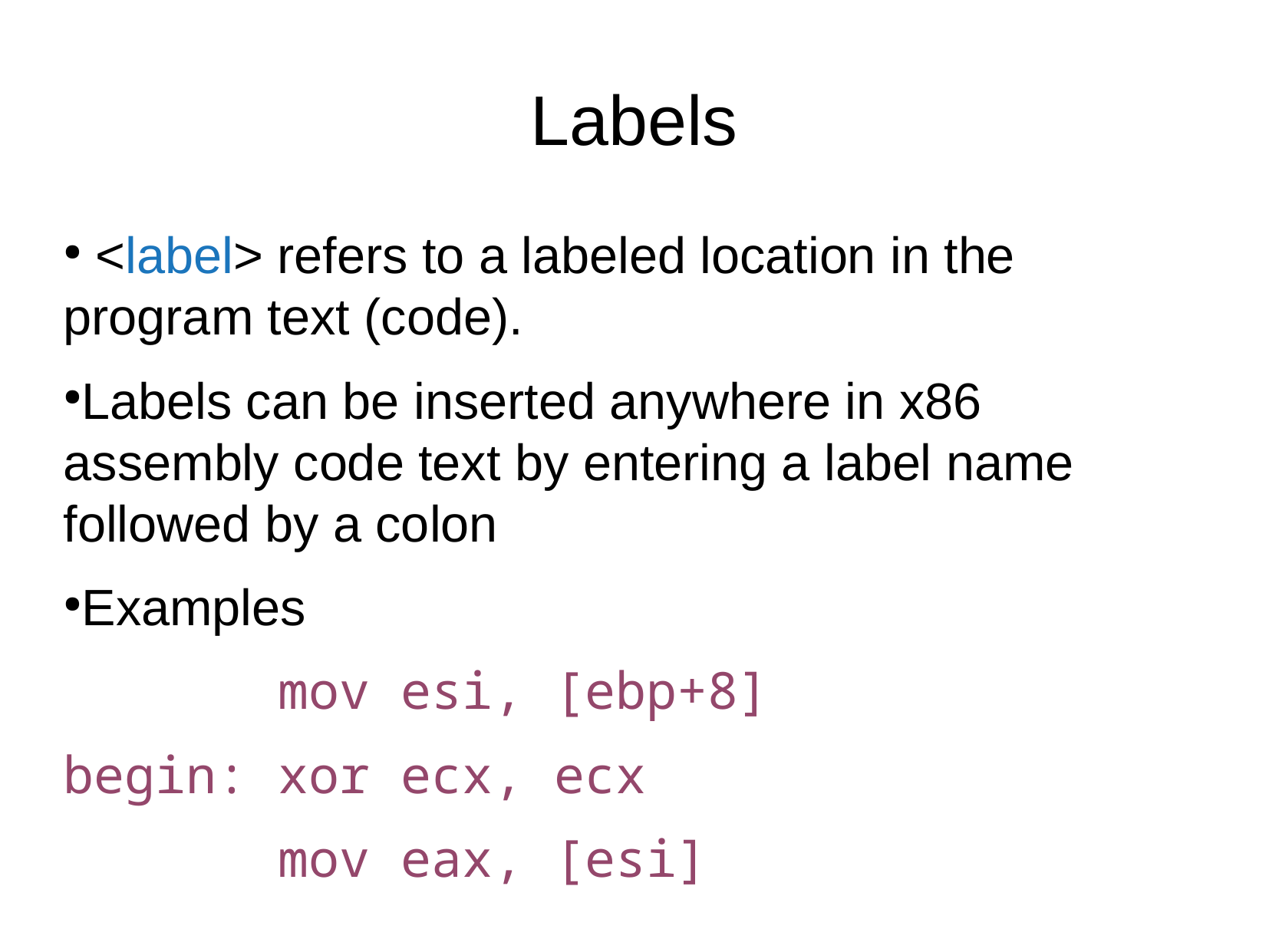

Labels
 <label> refers to a labeled location in the program text (code).
Labels can be inserted anywhere in x86 assembly code text by entering a label name followed by a colon
Examples
       mov esi, [ebp+8]
begin: xor ecx, ecx
       mov eax, [esi]